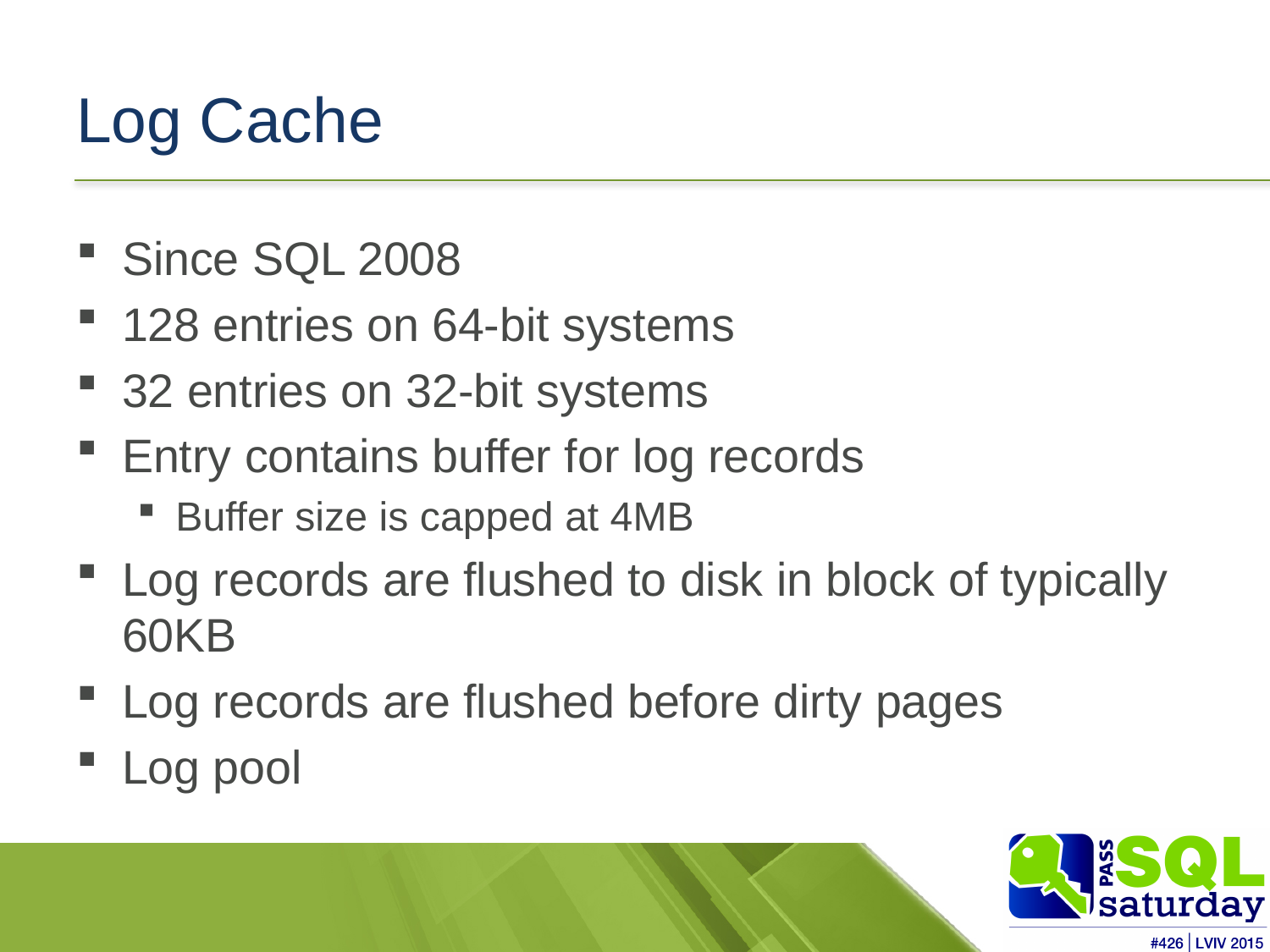

# Log Cache
Since SQL 2008
128 entries on 64-bit systems
32 entries on 32-bit systems
Entry contains buffer for log records
Buffer size is capped at 4MB
Log records are flushed to disk in block of typically 60KB
Log records are flushed before dirty pages
Log pool